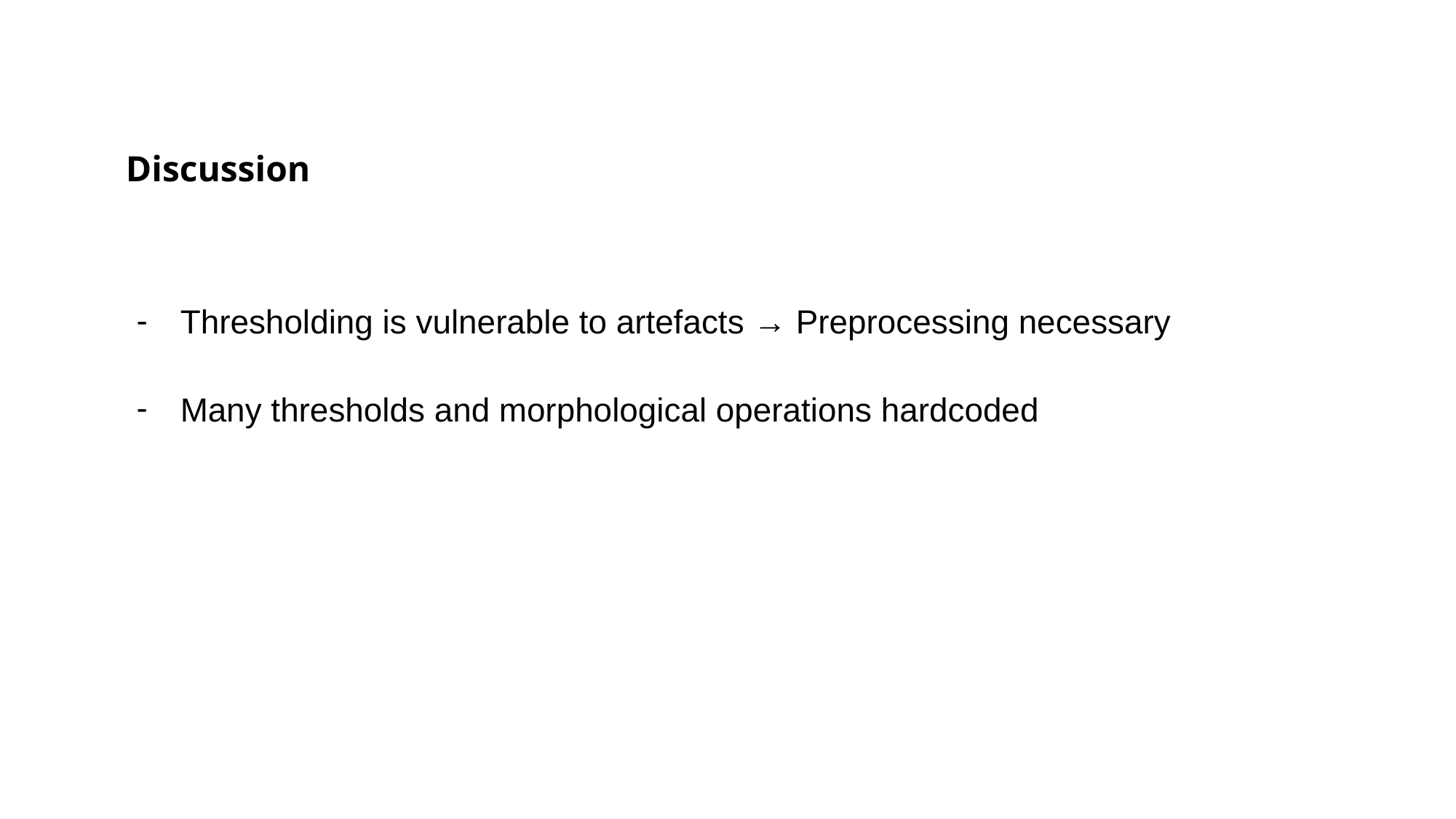

# Discussion
Thresholding is vulnerable to artefacts → Preprocessing necessary

Many thresholds and morphological operations hardcoded